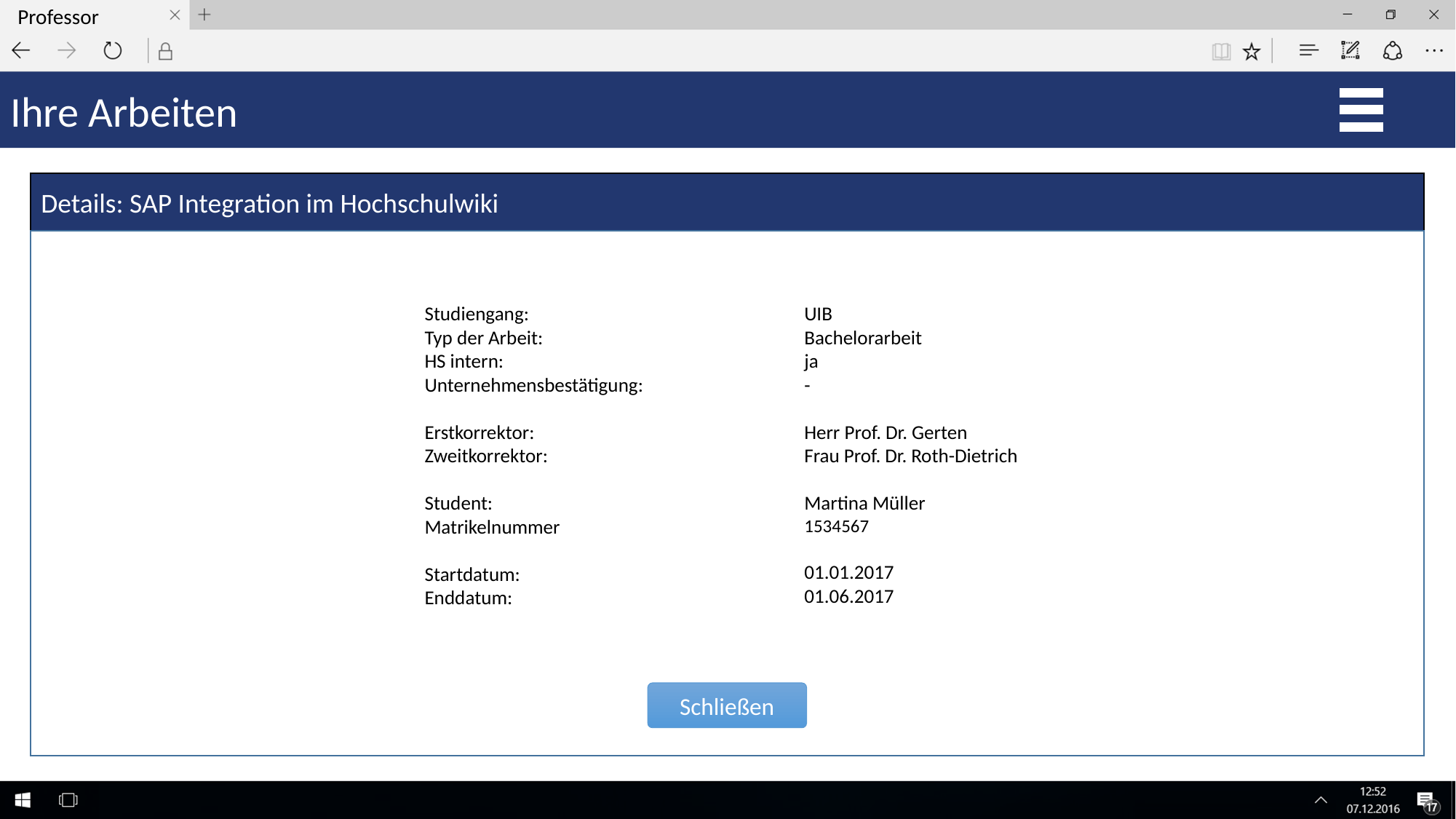

Professor
Ihre Arbeiten

Details: SAP Integration im Hochschulwiki

Studiengang:
Typ der Arbeit:
HS intern:
Unternehmensbestätigung:

Erstkorrektor:
Zweitkorrektor:

Student:
Matrikelnummer

Startdatum:
Enddatum:
UIB
Bachelorarbeit
ja
-

Herr Prof. Dr. Gerten
Frau Prof. Dr. Roth-Dietrich

Martina Müller
1534567

01.01.2017
01.06.2017
Schließen